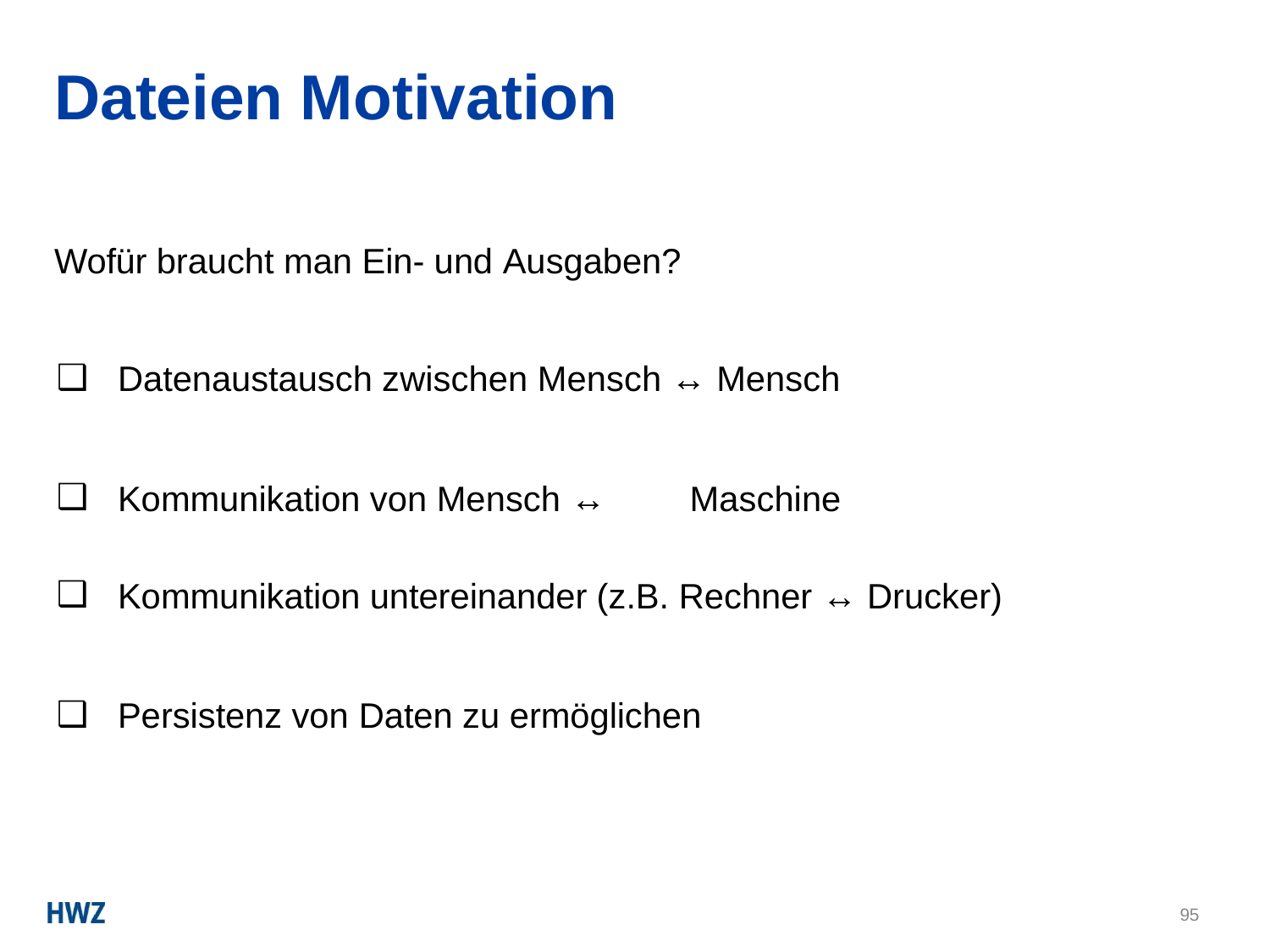

# Dateien Motivation
Wofür braucht man Ein- und Ausgaben?

Datenaustausch zwischen Mensch ↔ Mensch

Kommunikation von Mensch ↔	Maschine

Kommunikation untereinander (z.B. Rechner ↔ Drucker)

Persistenz von Daten zu ermöglichen
95